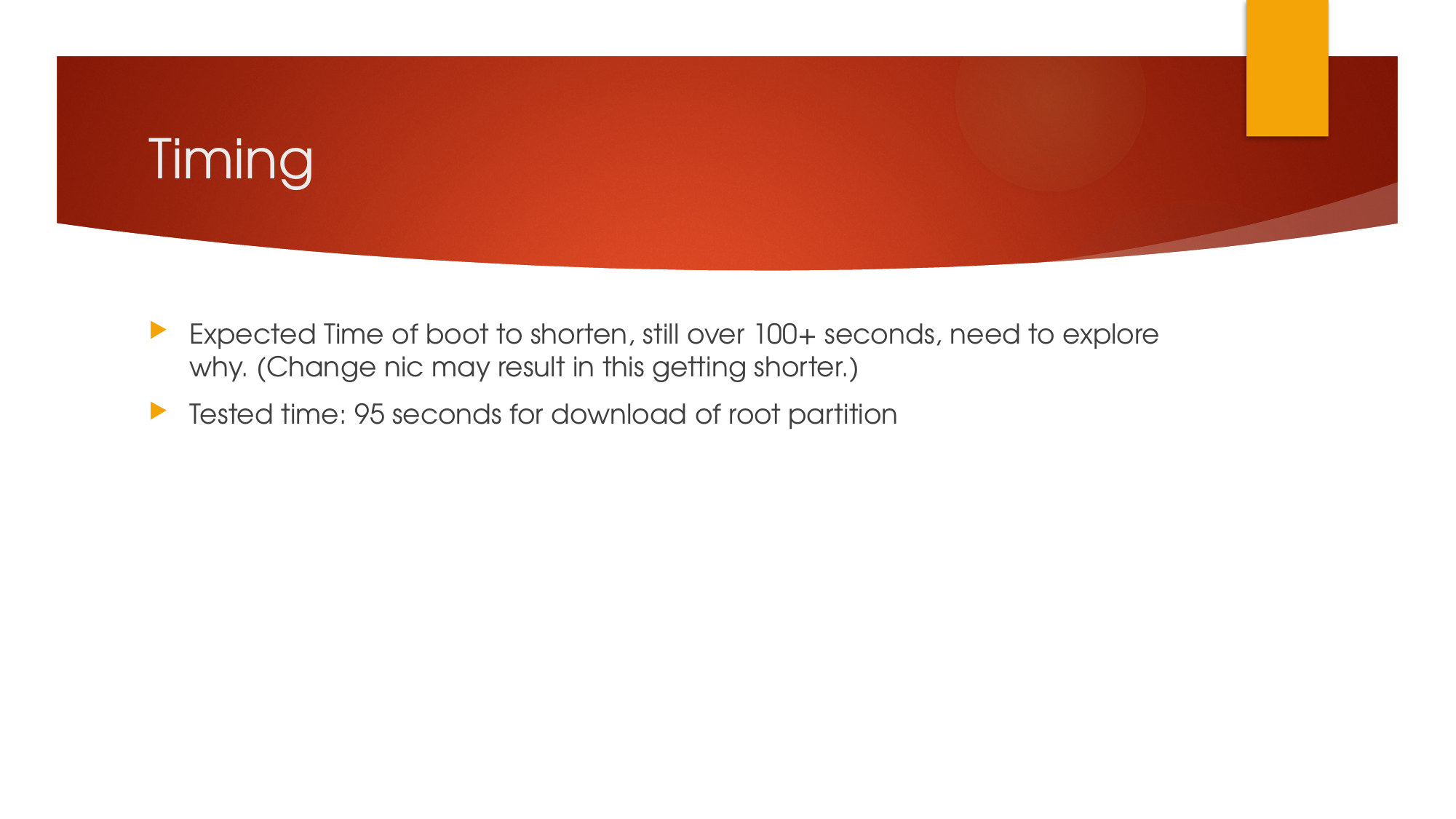

# Timing
Expected Time of boot to shorten, still over 100+ seconds, need to explore why. (Change nic may result in this getting shorter.)
Tested time: 95 seconds for download of root partition